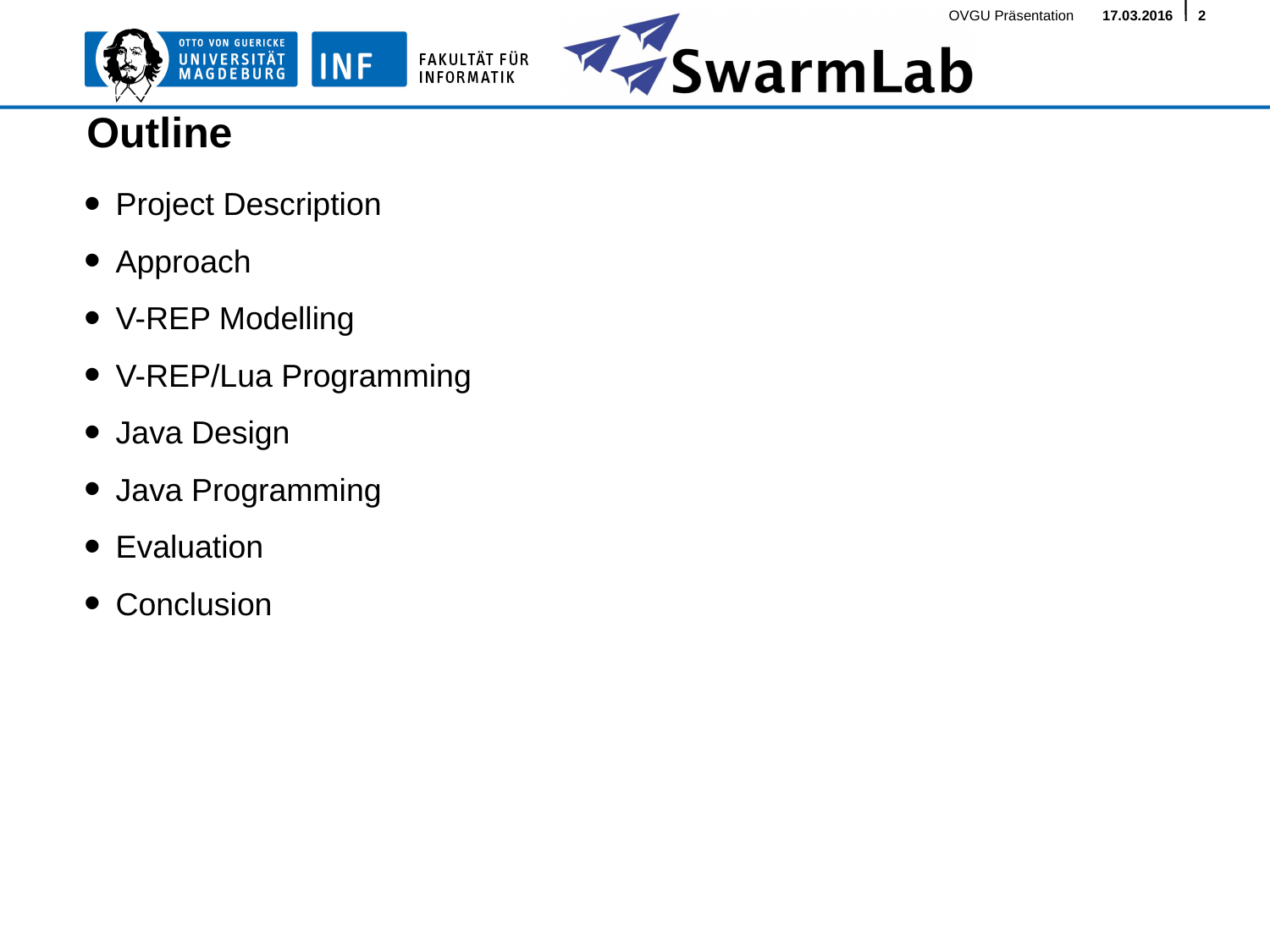

# Outline
Project Description
Approach
V-REP Modelling
V-REP/Lua Programming
Java Design
Java Programming
Evaluation
Conclusion